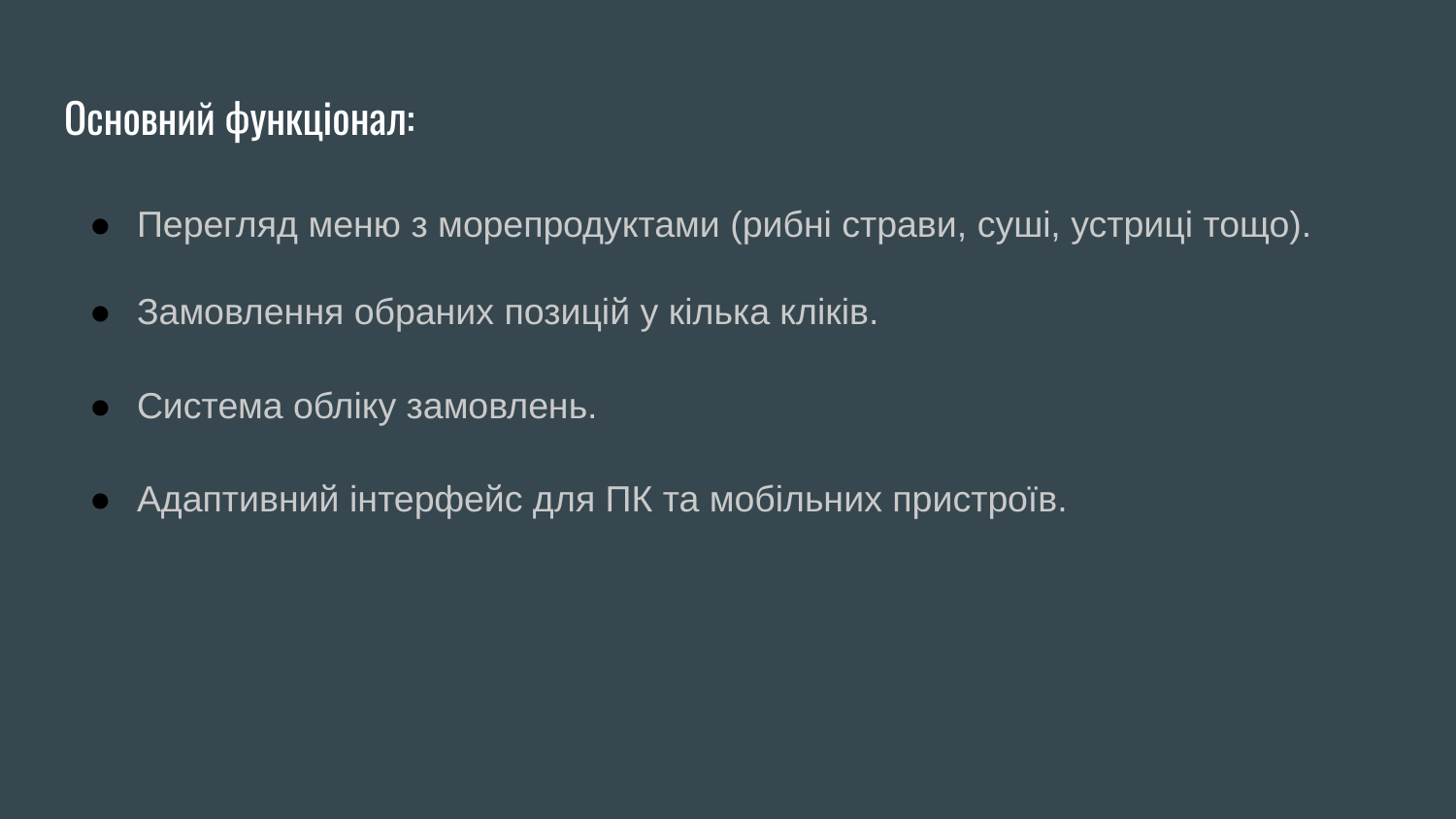

# Основний функціонал:
Перегляд меню з морепродуктами (рибні страви, суші, устриці тощо).
Замовлення обраних позицій у кілька кліків.
Система обліку замовлень.
Адаптивний інтерфейс для ПК та мобільних пристроїв.